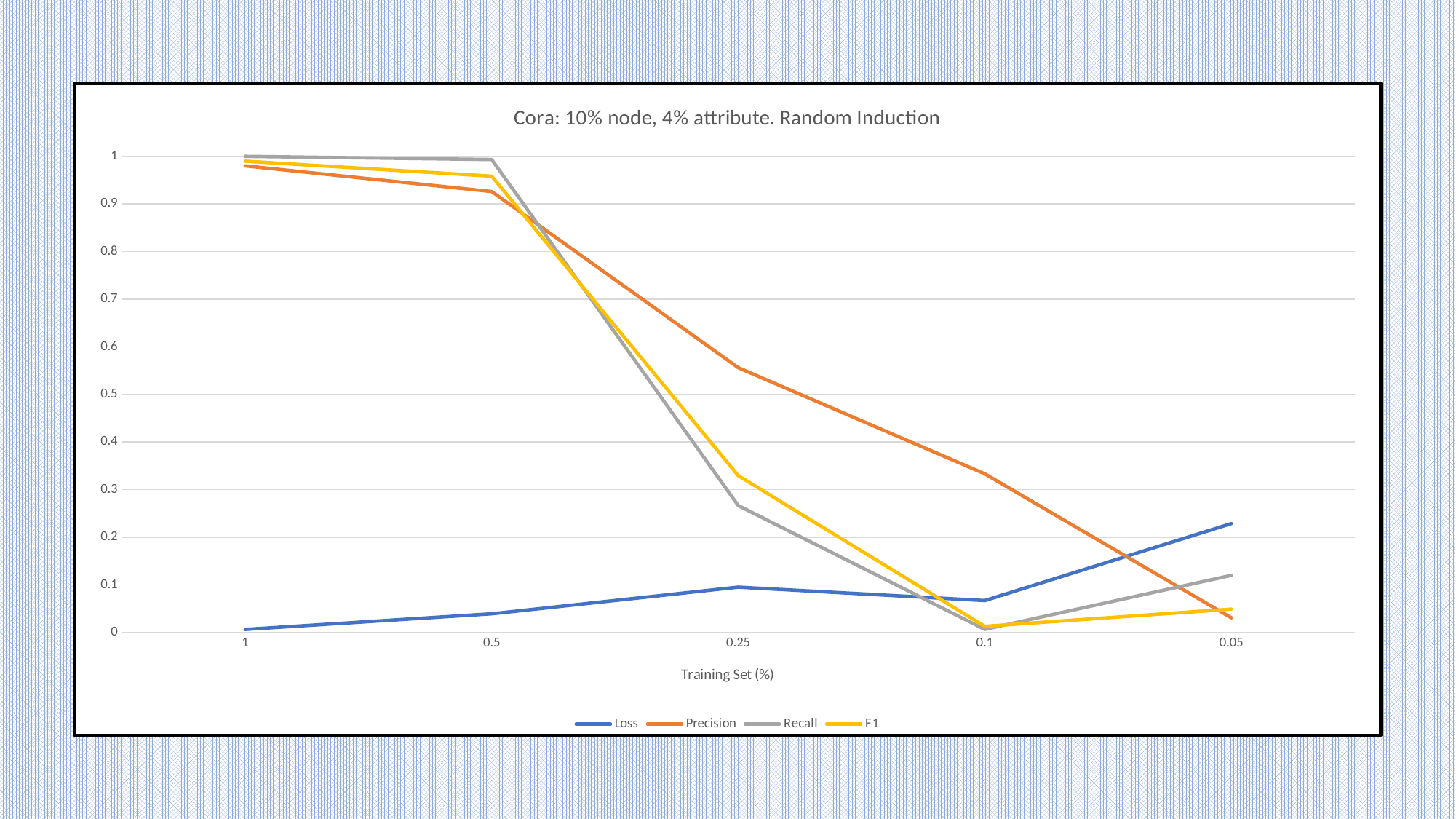

### Chart: Cora: 10% node, 4% attribute. Random Induction

| Category | Loss | Precision | Recall | F1 |
|---|---|---|---|---|
| 1 | 0.00658 | 0.98 | 1.0 | 0.9899 |
| 0.5 | 0.03937 | 0.92601 | 0.99333 | 0.95836 |
| 0.25 | 0.09536 | 0.5563 | 0.26667 | 0.3295 |
| 0.1 | 0.06715 | 0.33333 | 0.00667 | 0.01307 |
| 0.05 | 0.22887 | 0.03092 | 0.12 | 0.04918 |